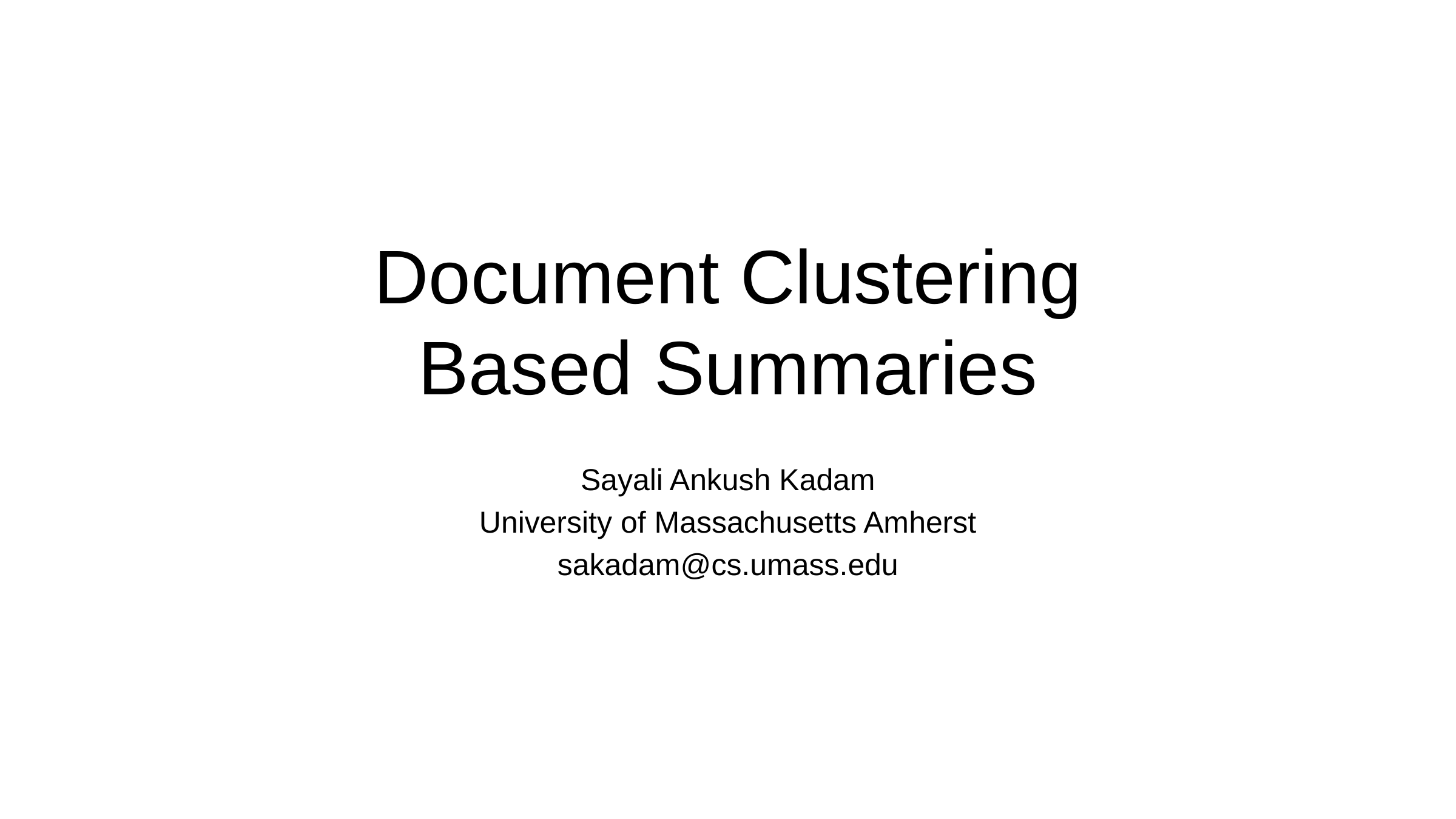

# Document Clustering Based Summaries
Sayali Ankush Kadam
University of Massachusetts Amherst
sakadam@cs.umass.edu